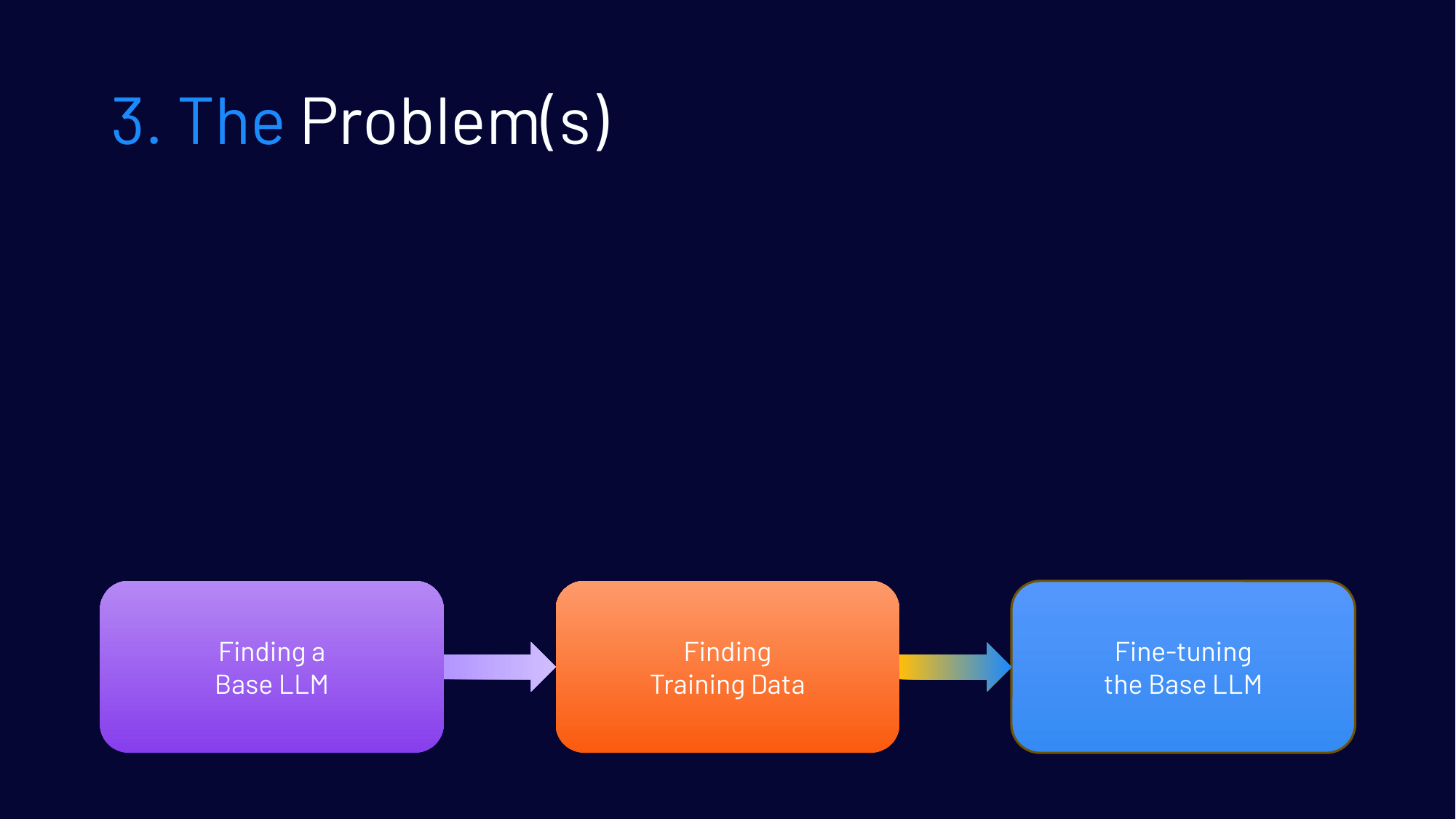

# 3. The Problem(s)
Finding a
Base LLM
Finding
Training Data
Fine-tuning
the Base LLM